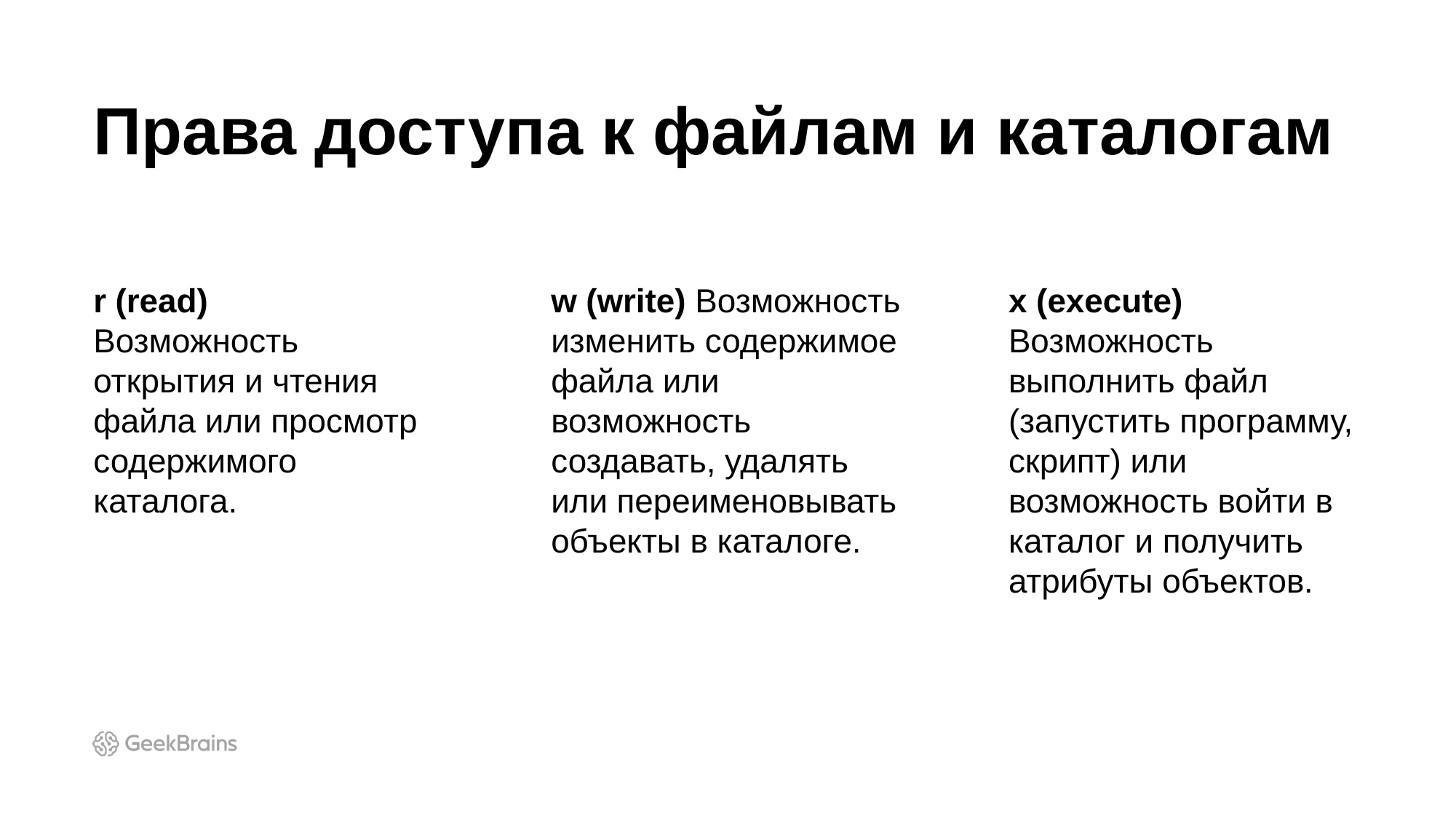

# Права доступа к файлам и каталогам
r (read)
Возможность открытия и чтения файла или просмотр содержимого каталога.
w (write) Возможность изменить содержимое файла или возможность создавать, удалять или переименовывать объекты в каталоге.

x (execute) Возможность выполнить файл (запустить программу, скрипт) или возможность войти в каталог и получить атрибуты объектов.